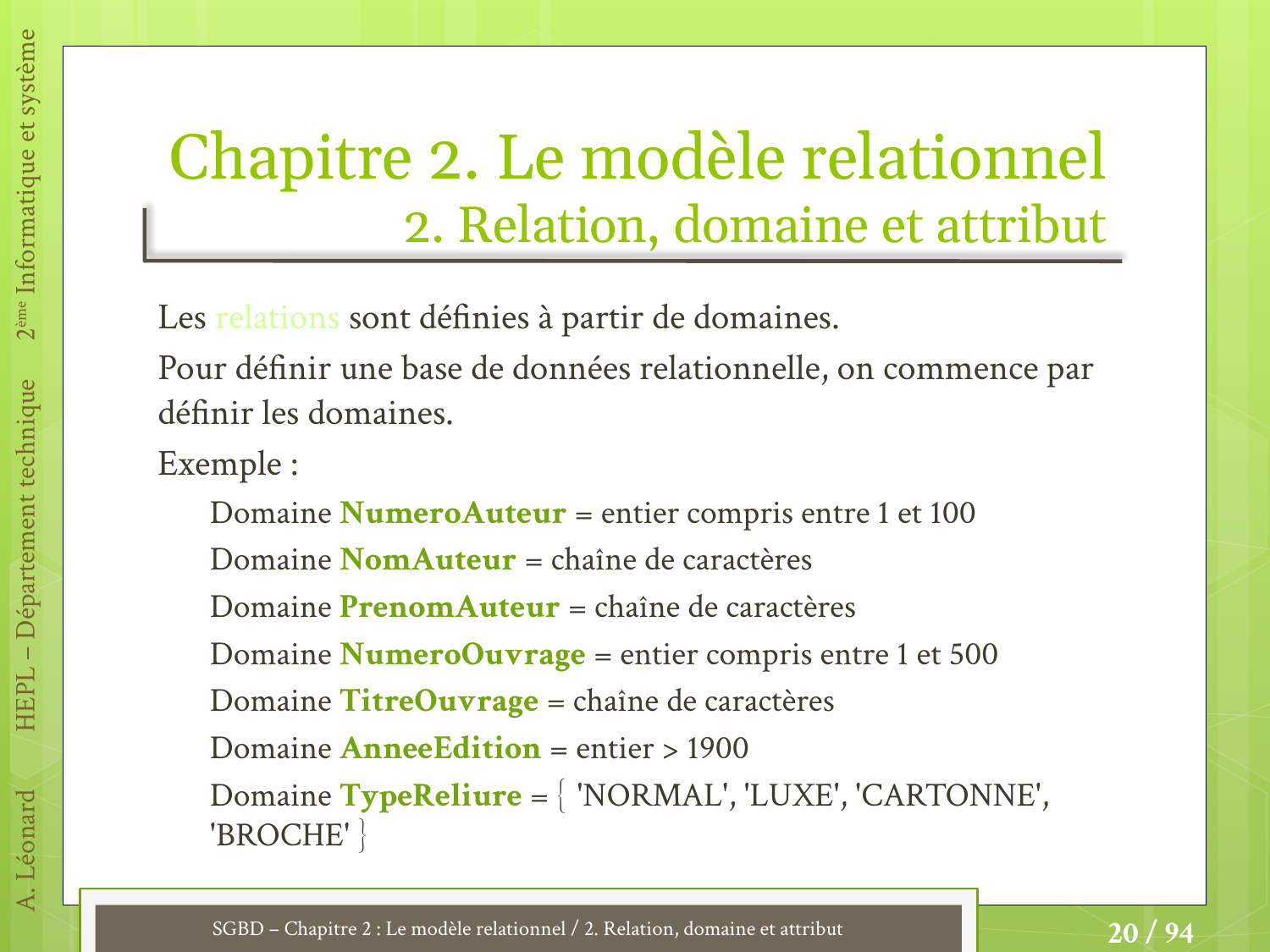

# Chapitre 2. Le modèle relationnel 2. Relation, domaine et attribut
Les relations sont définies à partir de domaines.
Pour définir une base de données relationnelle, on commence par définir les domaines.
Exemple :
Domaine NumeroAuteur = entier compris entre 1 et 100
Domaine NomAuteur = chaîne de caractères
Domaine PrenomAuteur = chaîne de caractères
Domaine NumeroOuvrage = entier compris entre 1 et 500
Domaine TitreOuvrage = chaîne de caractères
Domaine AnneeEdition = entier > 1900
Domaine TypeReliure = { 'NORMAL', 'LUXE', 'CARTONNE', 'BROCHE' }
SGBD – Chapitre 2 : Le modèle relationnel / 2. Relation, domaine et attribut